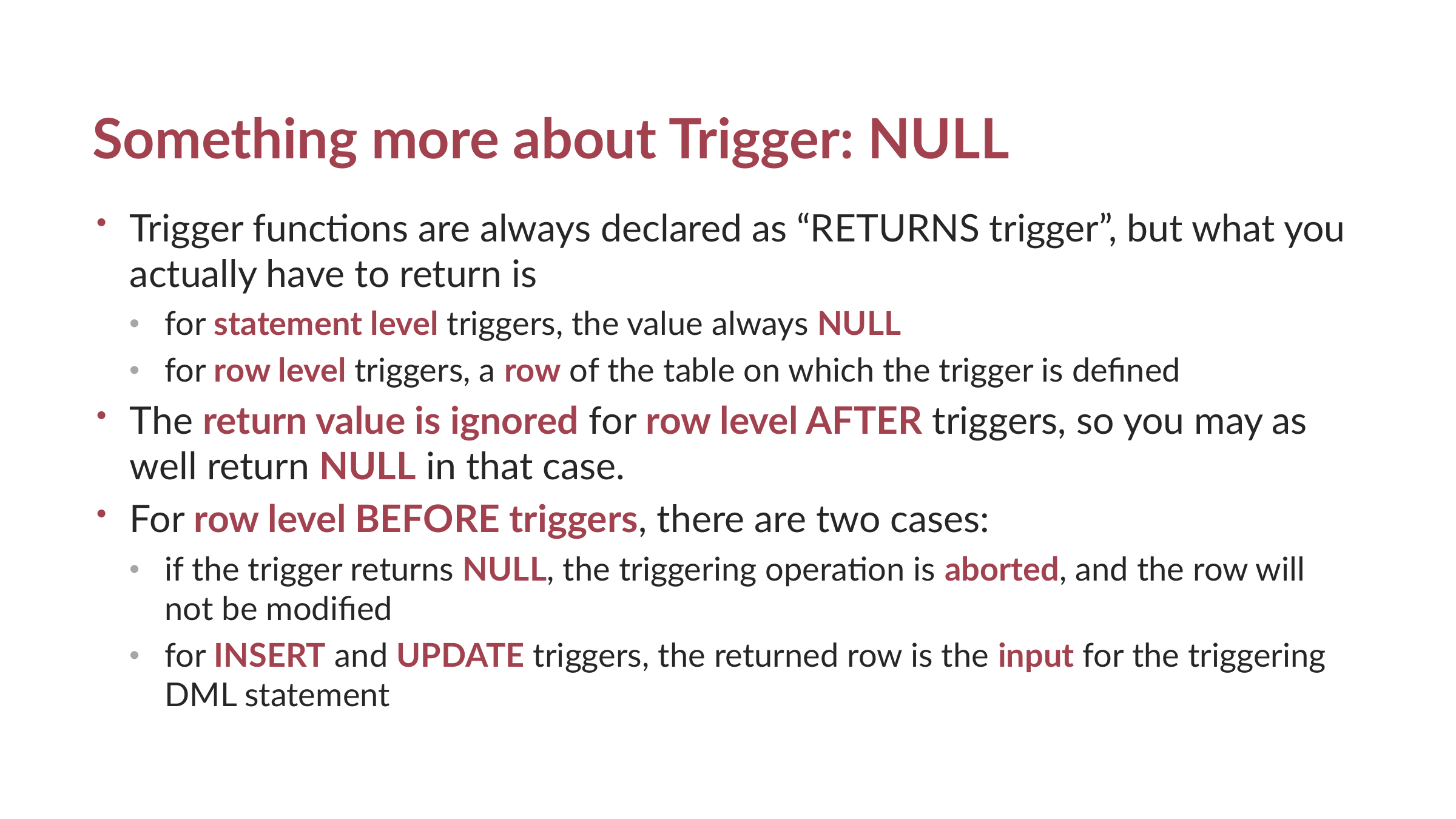

# Something more about Trigger: NULL
Trigger functions are always declared as “RETURNS trigger”, but what you actually have to return is
for statement level triggers, the value always NULL
for row level triggers, a row of the table on which the trigger is defined
The return value is ignored for row level AFTER triggers, so you may as well return NULL in that case.
For row level BEFORE triggers, there are two cases:
if the trigger returns NULL, the triggering operation is aborted, and the row will not be modified
for INSERT and UPDATE triggers, the returned row is the input for the triggering DML statement